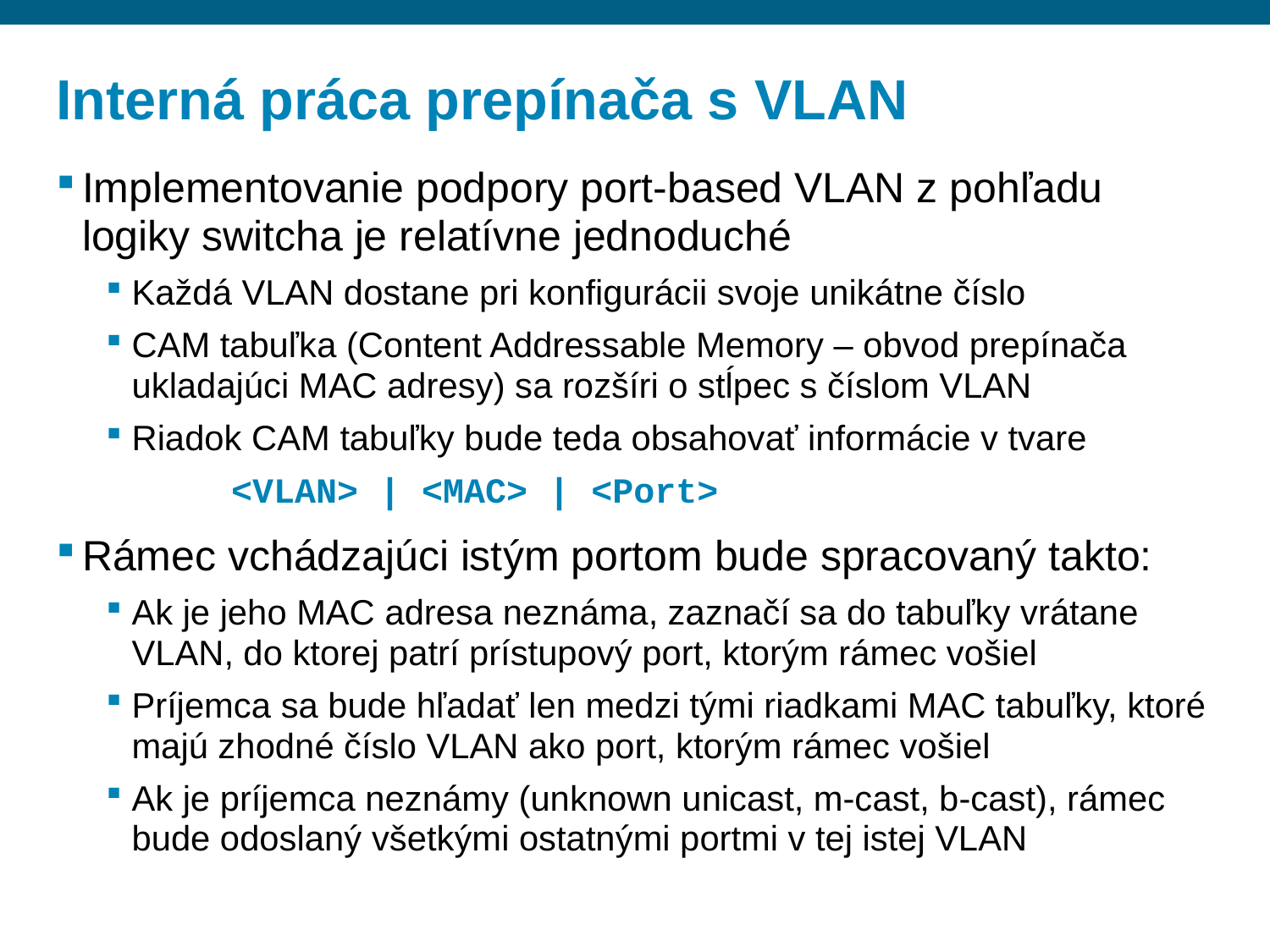

# Interná práca prepínača s VLAN
Implementovanie podpory port-based VLAN z pohľadu logiky switcha je relatívne jednoduché
Každá VLAN dostane pri konfigurácii svoje unikátne číslo
CAM tabuľka (Content Addressable Memory – obvod prepínača ukladajúci MAC adresy) sa rozšíri o stĺpec s číslom VLAN
Riadok CAM tabuľky bude teda obsahovať informácie v tvare
	<VLAN> | <MAC> | <Port>
Rámec vchádzajúci istým portom bude spracovaný takto:
Ak je jeho MAC adresa neznáma, zaznačí sa do tabuľky vrátane VLAN, do ktorej patrí prístupový port, ktorým rámec vošiel
Príjemca sa bude hľadať len medzi tými riadkami MAC tabuľky, ktoré majú zhodné číslo VLAN ako port, ktorým rámec vošiel
Ak je príjemca neznámy (unknown unicast, m-cast, b-cast), rámec bude odoslaný všetkými ostatnými portmi v tej istej VLAN